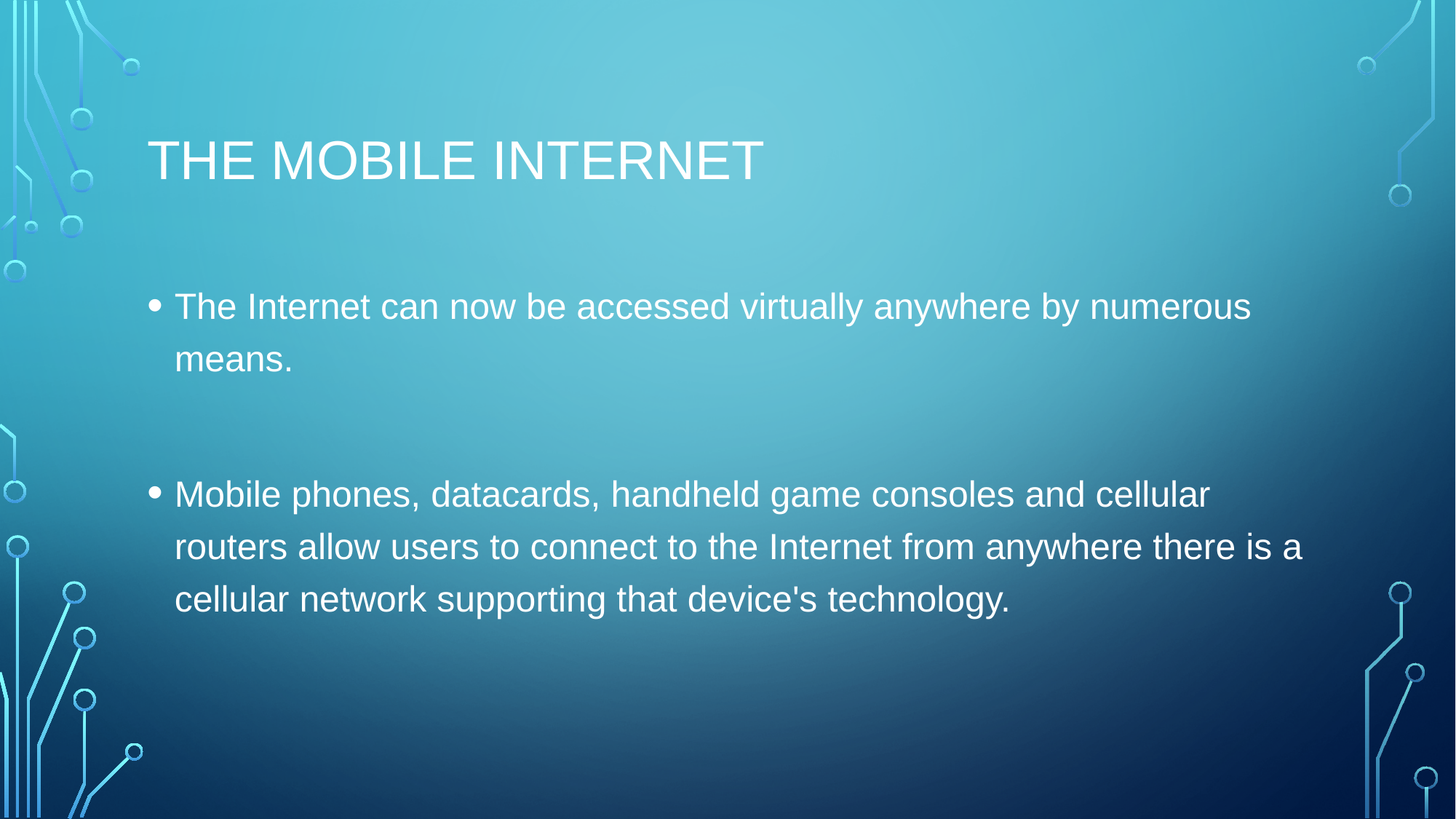

# The mobile internet
The Internet can now be accessed virtually anywhere by numerous means.

Mobile phones, datacards, handheld game consoles and cellular routers allow users to connect to the Internet from anywhere there is a cellular network supporting that device's technology.